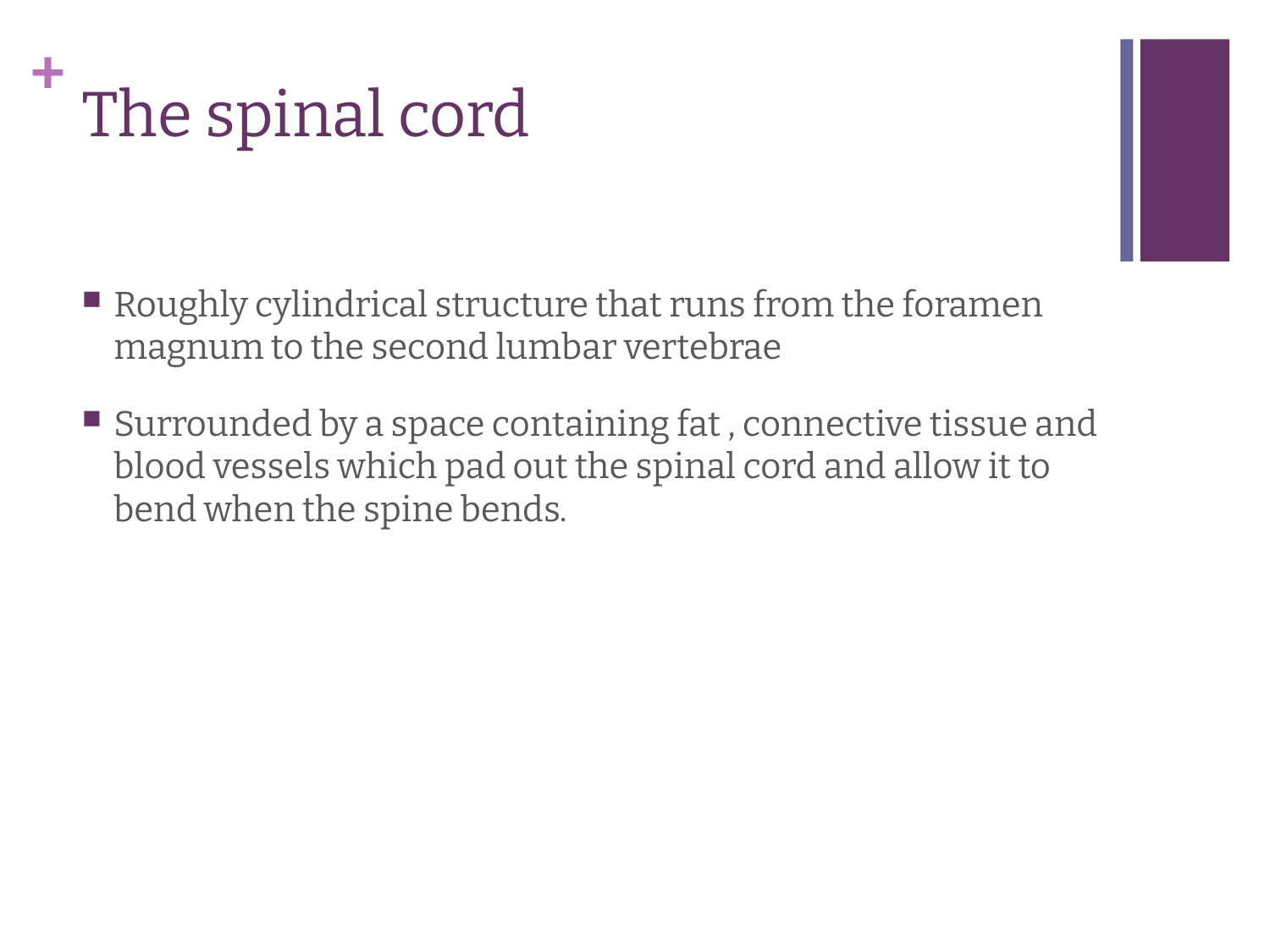

# The spinal cord
Roughly cylindrical structure that runs from the foramen magnum to the second lumbar vertebrae
Surrounded by a space containing fat , connective tissue and blood vessels which pad out the spinal cord and allow it to bend when the spine bends.